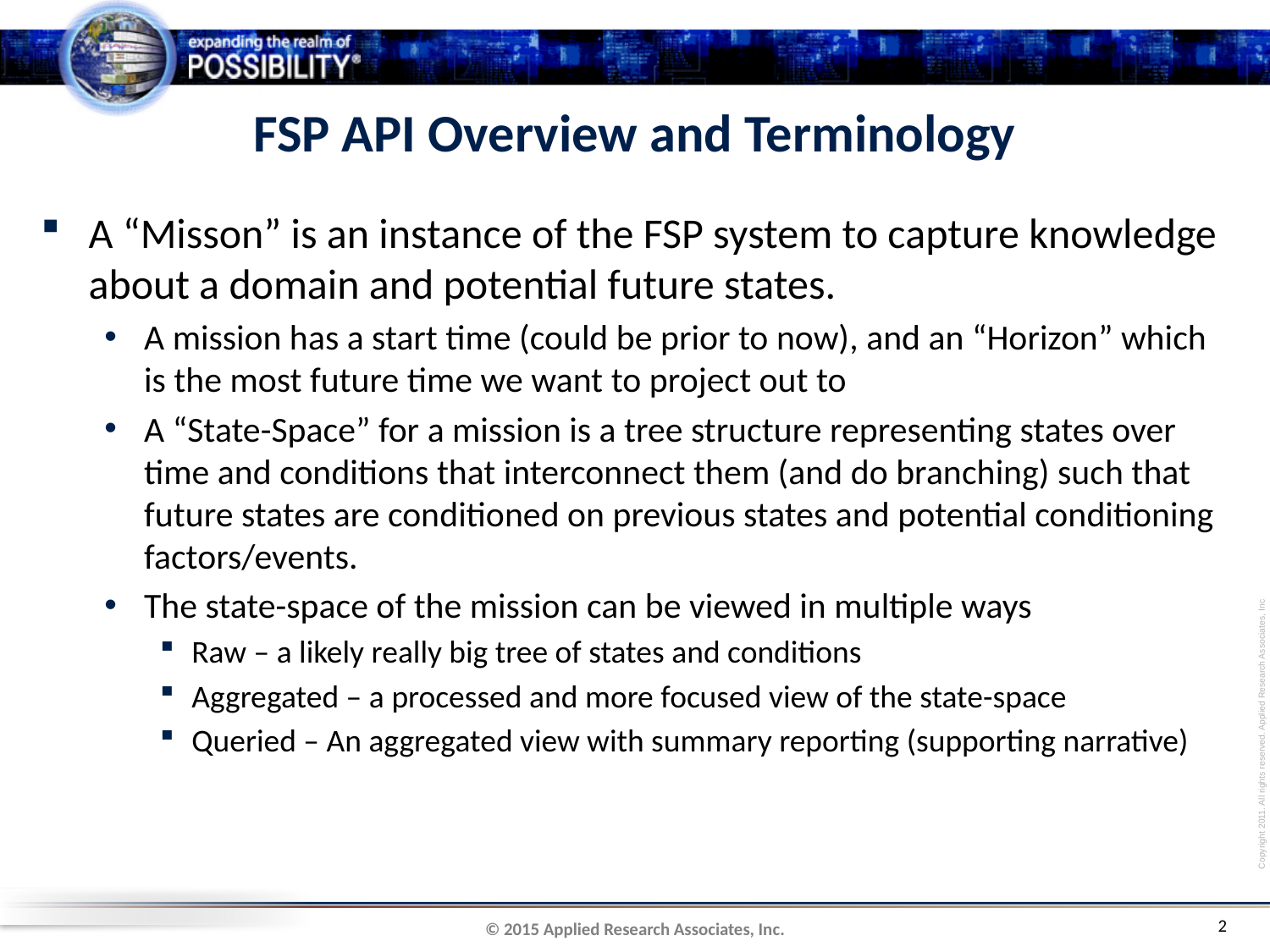

# FSP API Overview and Terminology
A “Misson” is an instance of the FSP system to capture knowledge about a domain and potential future states.
A mission has a start time (could be prior to now), and an “Horizon” which is the most future time we want to project out to
A “State-Space” for a mission is a tree structure representing states over time and conditions that interconnect them (and do branching) such that future states are conditioned on previous states and potential conditioning factors/events.
The state-space of the mission can be viewed in multiple ways
Raw – a likely really big tree of states and conditions
Aggregated – a processed and more focused view of the state-space
Queried – An aggregated view with summary reporting (supporting narrative)